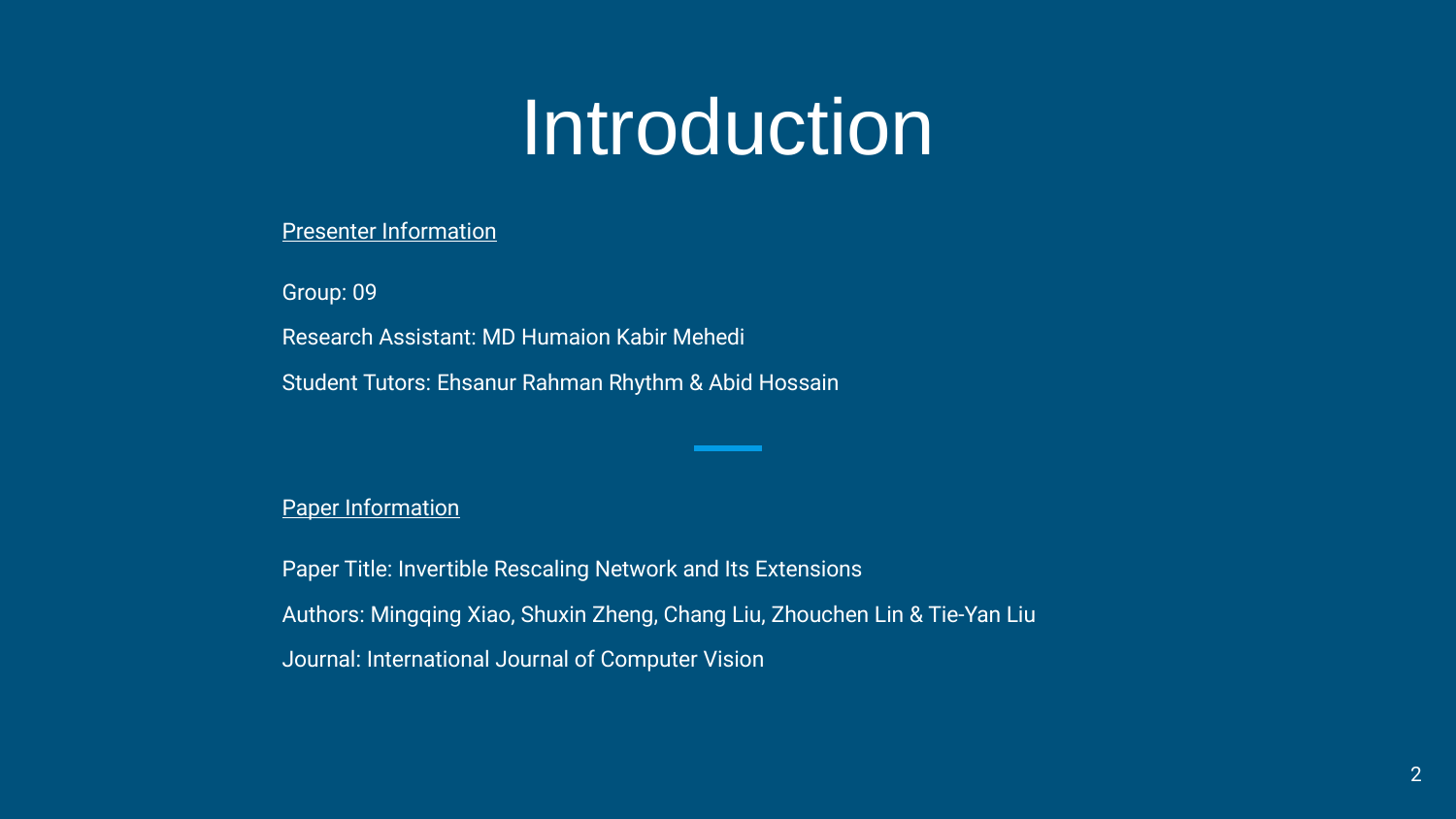

# Introduction
Presenter Information
Group: 09
Research Assistant: MD Humaion Kabir Mehedi
Student Tutors: Ehsanur Rahman Rhythm & Abid Hossain
Paper Information
Paper Title: Invertible Rescaling Network and Its Extensions
Authors: Mingqing Xiao, Shuxin Zheng, Chang Liu, Zhouchen Lin & Tie-Yan Liu
Journal: International Journal of Computer Vision
2